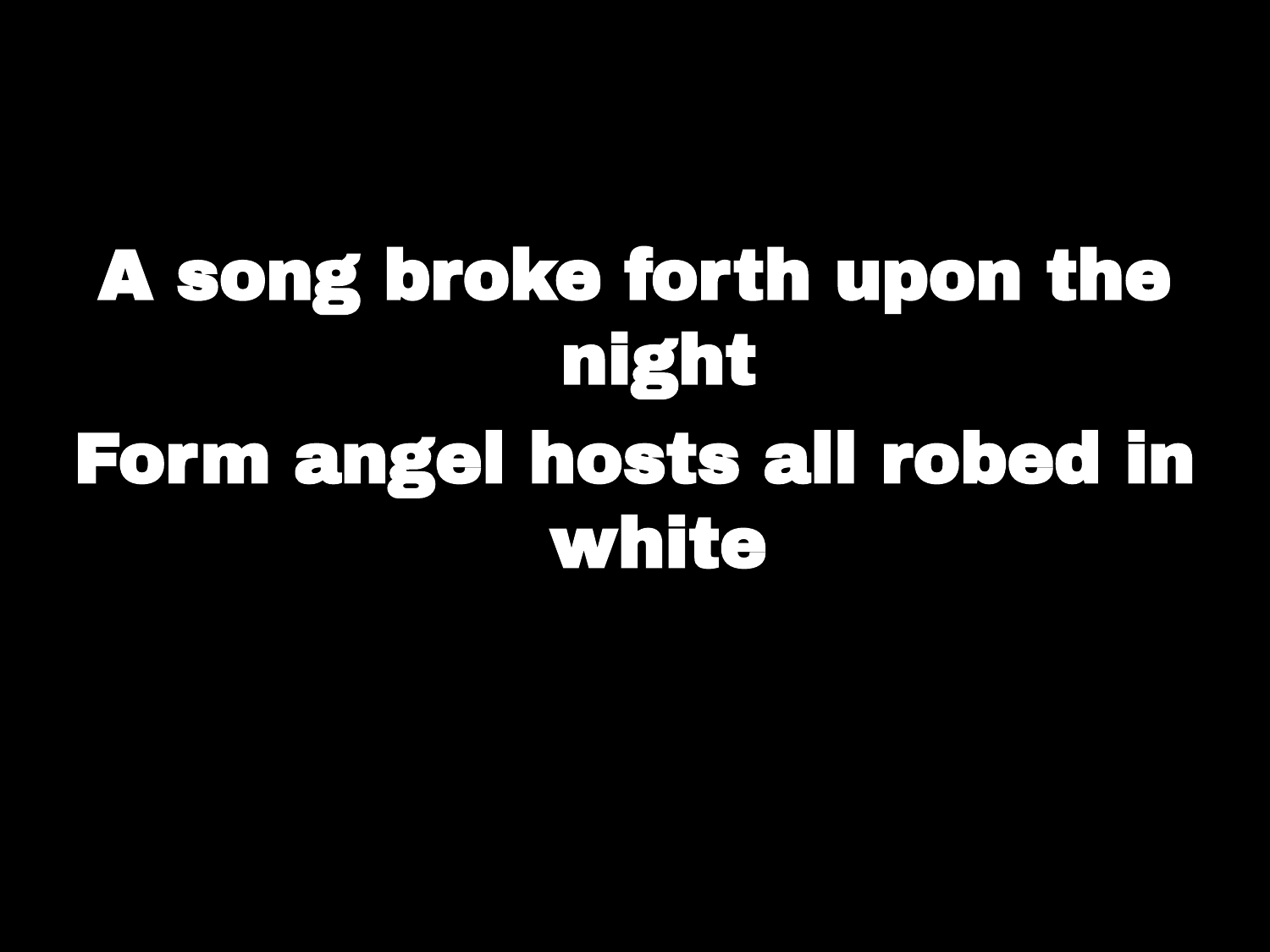

#
A song broke forth upon the night
Form angel hosts all robed in white